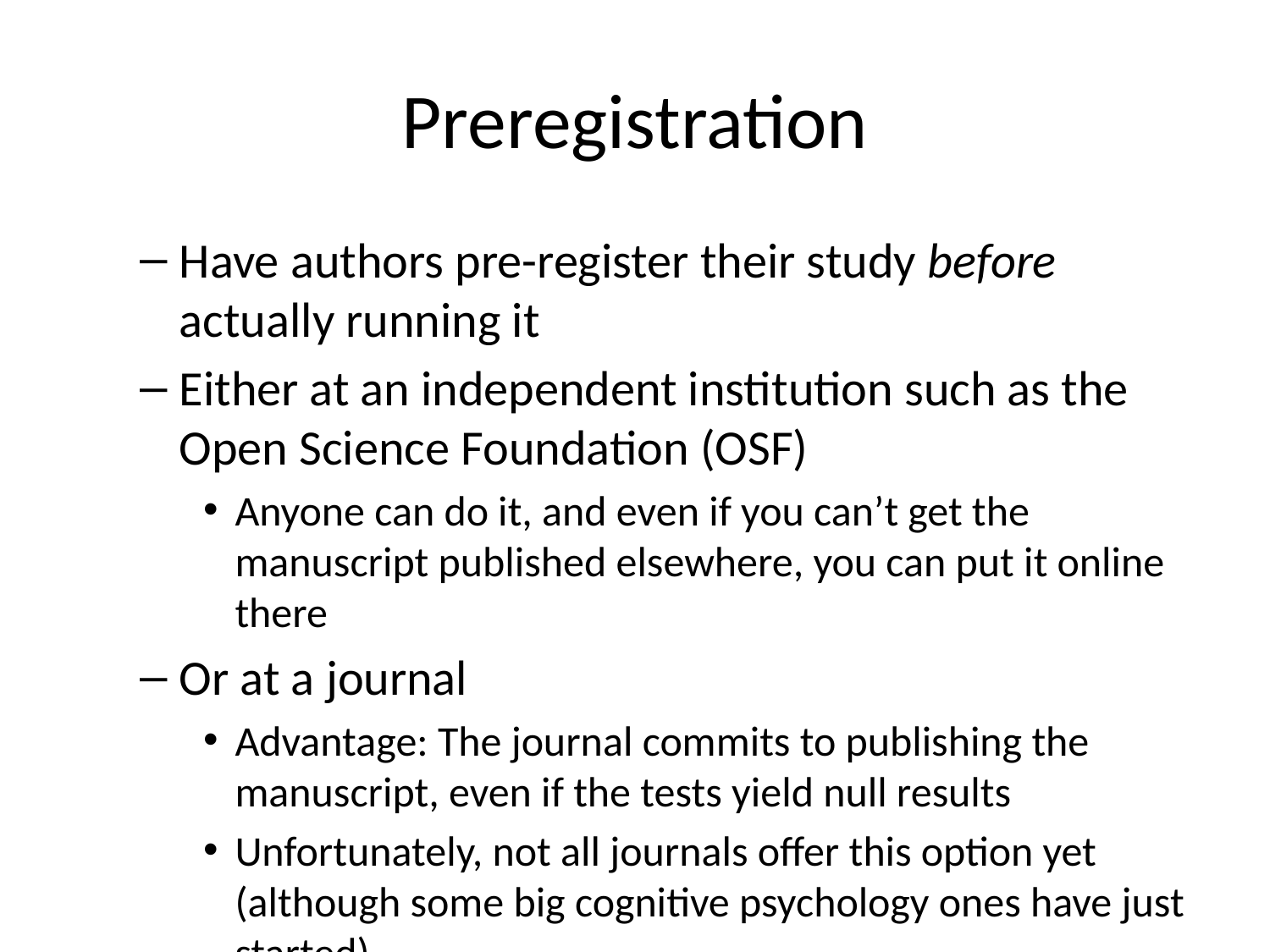

# Preregistration
Have authors pre-register their study before actually running it
Either at an independent institution such as the Open Science Foundation (OSF)
Anyone can do it, and even if you can’t get the manuscript published elsewhere, you can put it online there
Or at a journal
Advantage: The journal commits to publishing the manuscript, even if the tests yield null results
Unfortunately, not all journals offer this option yet (although some big cognitive psychology ones have just started)